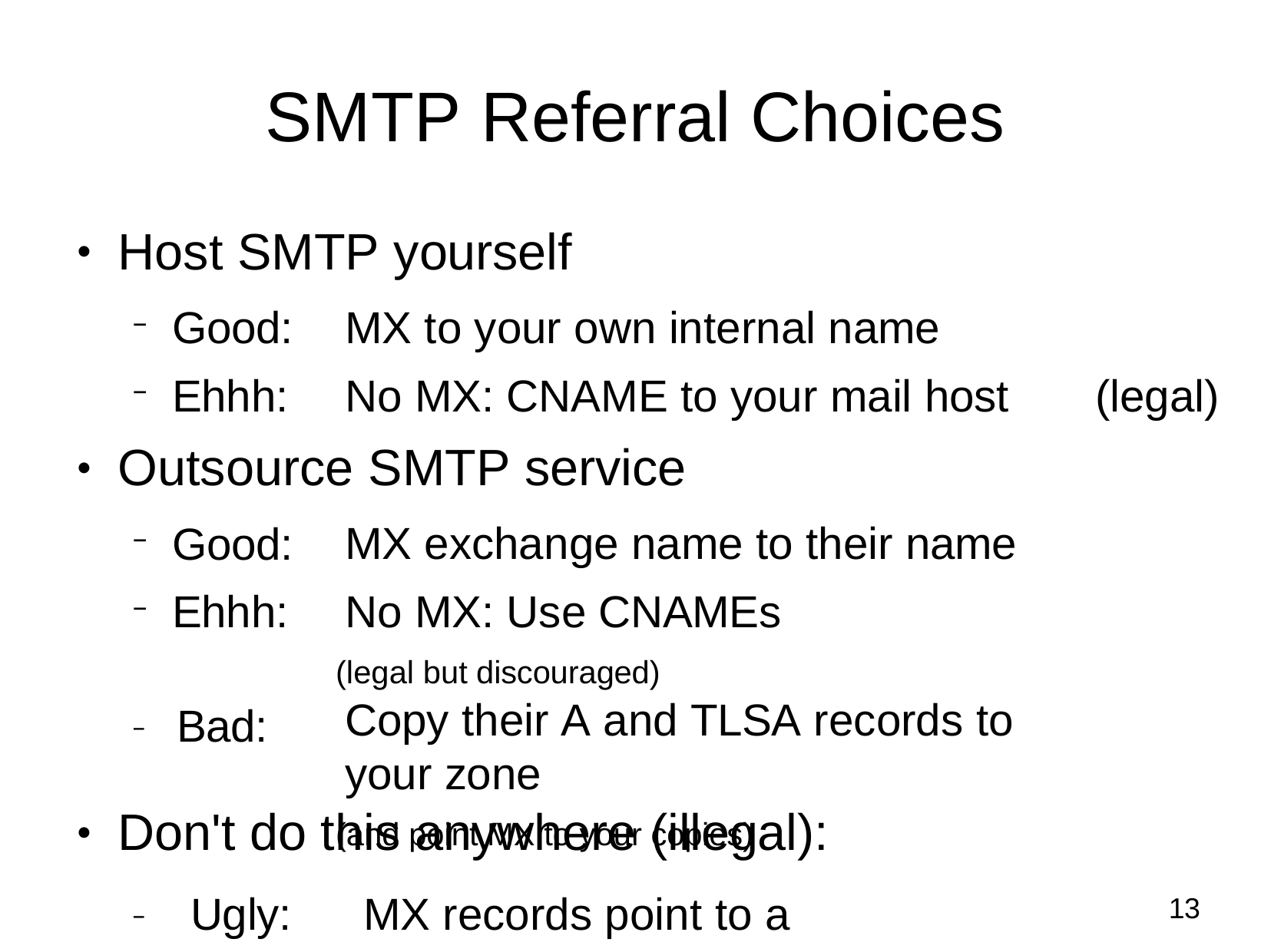

# SMTP Referral Choices
Host SMTP yourself
●
Good:
Ehhh:
MX to your own internal name
No MX: CNAME to your mail host	(legal)
Outsource SMTP service
●
Good:
Ehhh:
MX exchange name to their name No MX: Use CNAMEs
(legal but discouraged)
Copy their A and TLSA records to your zone
(and point MX to your copies)
–	Bad:
Don't do this anywhere (illegal):
–	Ugly:	MX records point to a CNAME
●
13